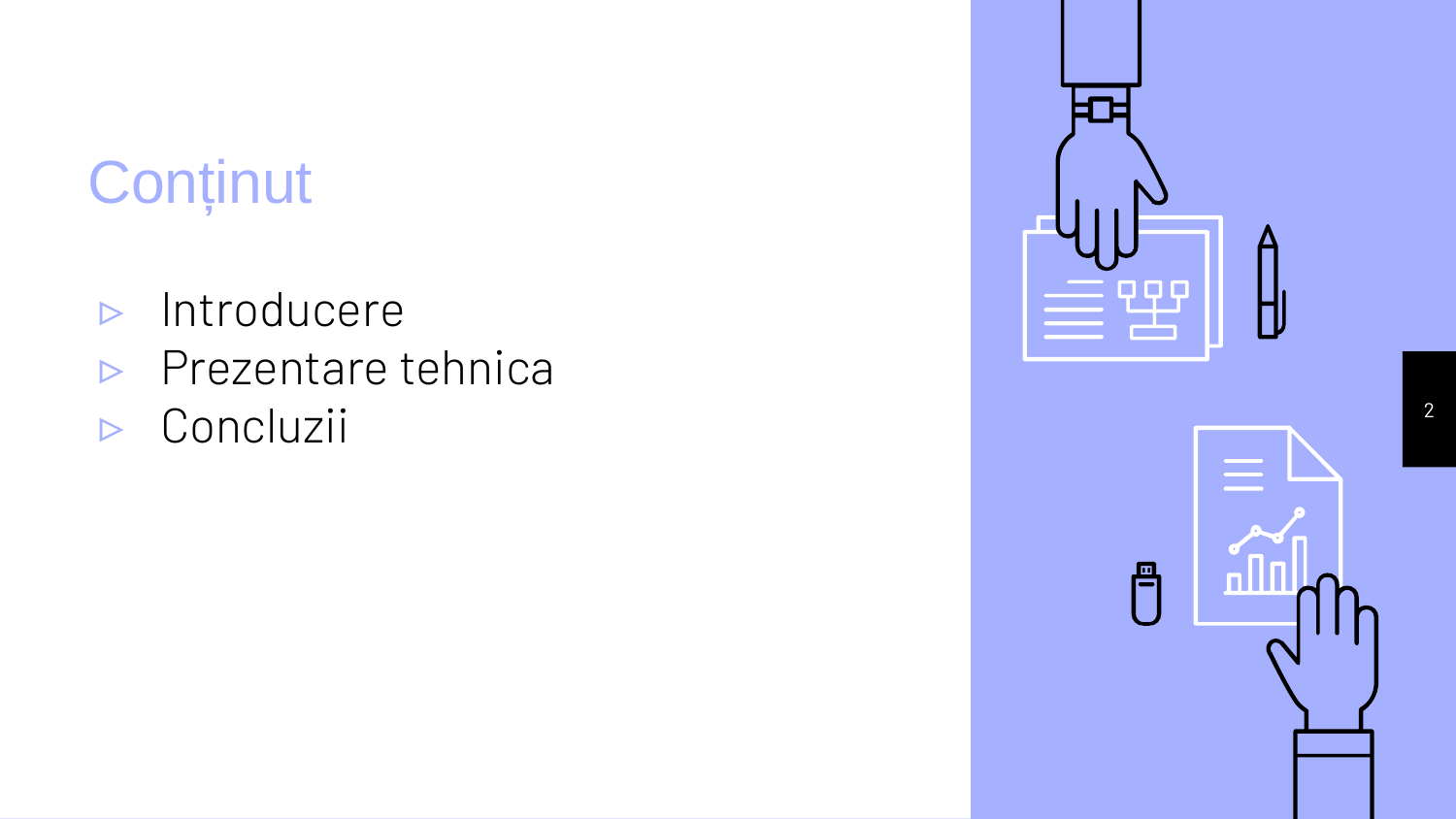

# Conținut
Introducere
Prezentare tehnica
Concluzii

2